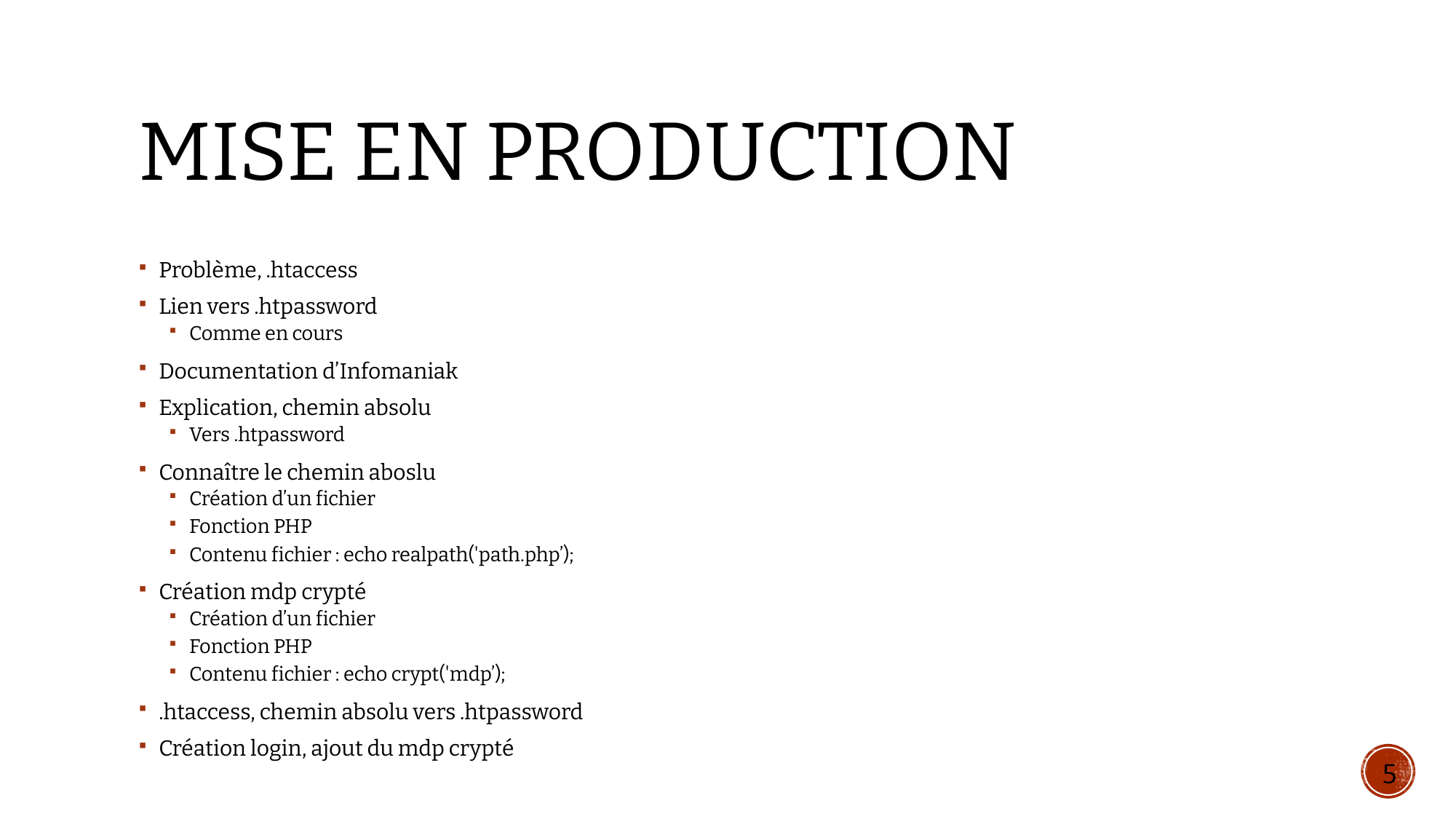

# Mise en production
Problème, .htaccess
Lien vers .htpassword
Comme en cours
Documentation d’Infomaniak
Explication, chemin absolu
Vers .htpassword
Connaître le chemin aboslu
Création d’un fichier
Fonction PHP
Contenu fichier : echo realpath('path.php’);
Création mdp crypté
Création d’un fichier
Fonction PHP
Contenu fichier : echo crypt('mdp’);
.htaccess, chemin absolu vers .htpassword
Création login, ajout du mdp crypté

5